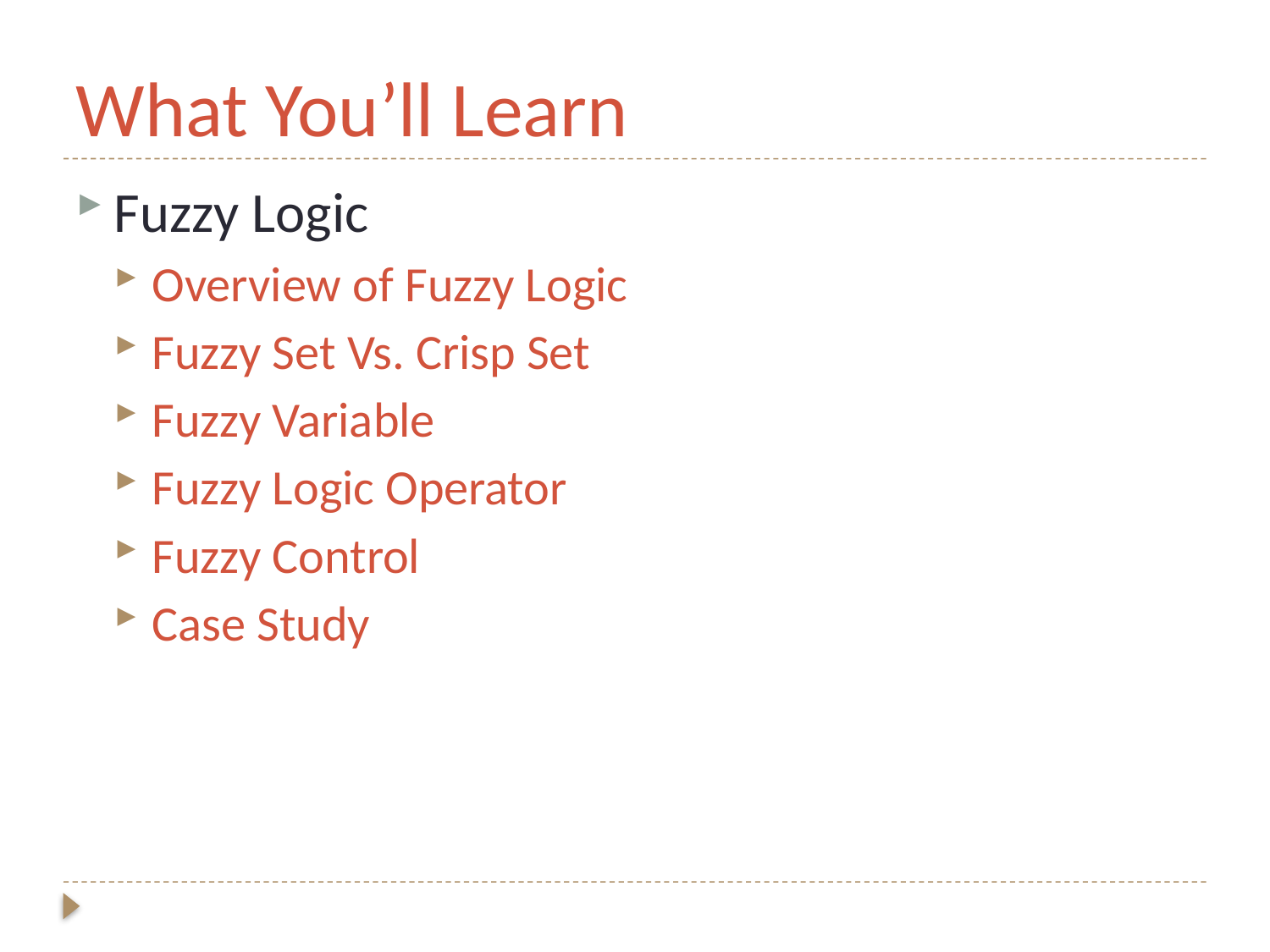

# What You’ll Learn
Fuzzy Logic
Overview of Fuzzy Logic
Fuzzy Set Vs. Crisp Set
Fuzzy Variable
Fuzzy Logic Operator
Fuzzy Control
Case Study